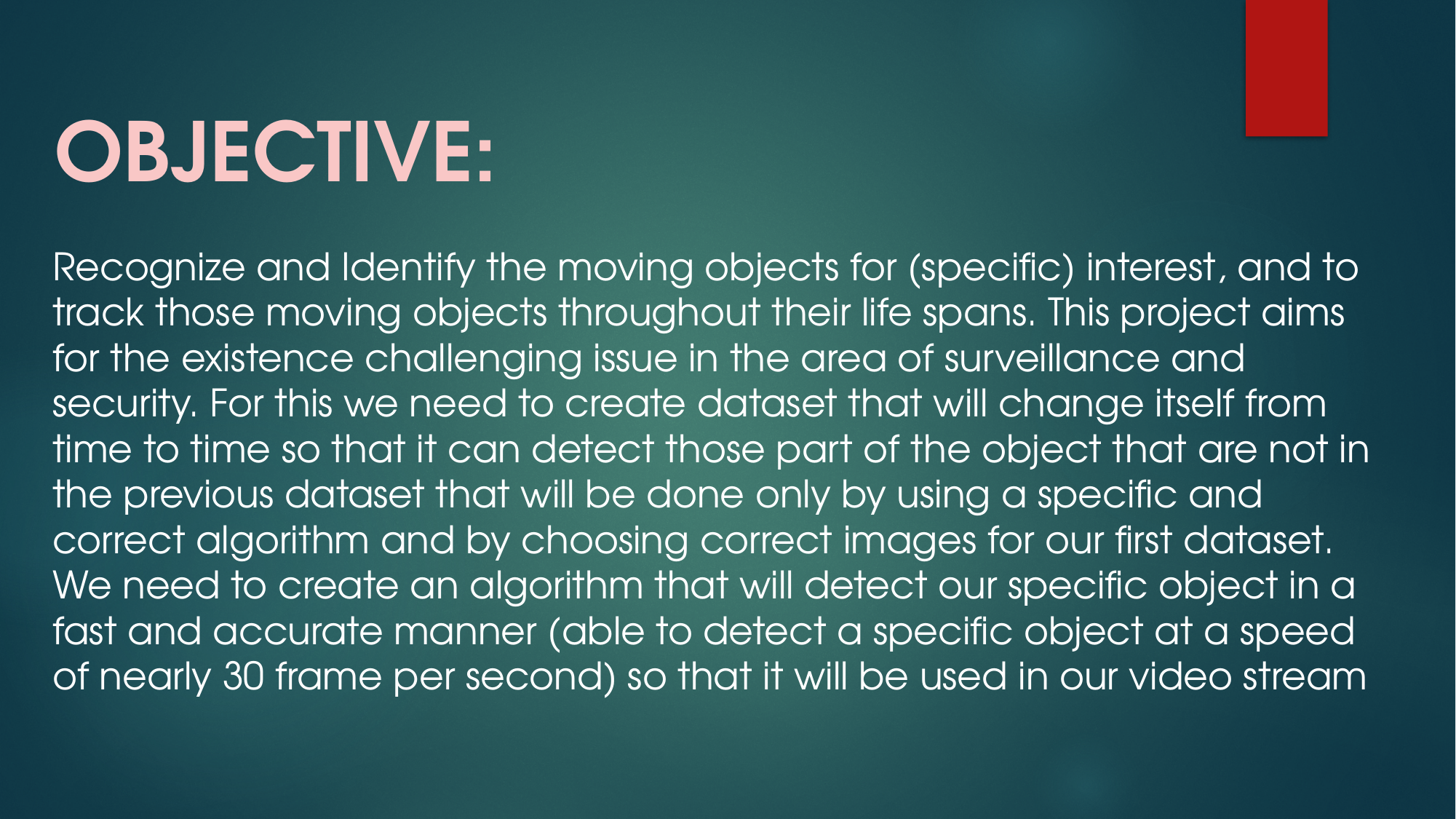

OBJECTIVE:
Recognize and Identify the moving objects for (specific) interest, and to track those moving objects throughout their life spans. This project aims for the existence challenging issue in the area of surveillance and security. For this we need to create dataset that will change itself from time to time so that it can detect those part of the object that are not in the previous dataset that will be done only by using a specific and correct algorithm and by choosing correct images for our first dataset. We need to create an algorithm that will detect our specific object in a fast and accurate manner (able to detect a specific object at a speed of nearly 30 frame per second) so that it will be used in our video stream